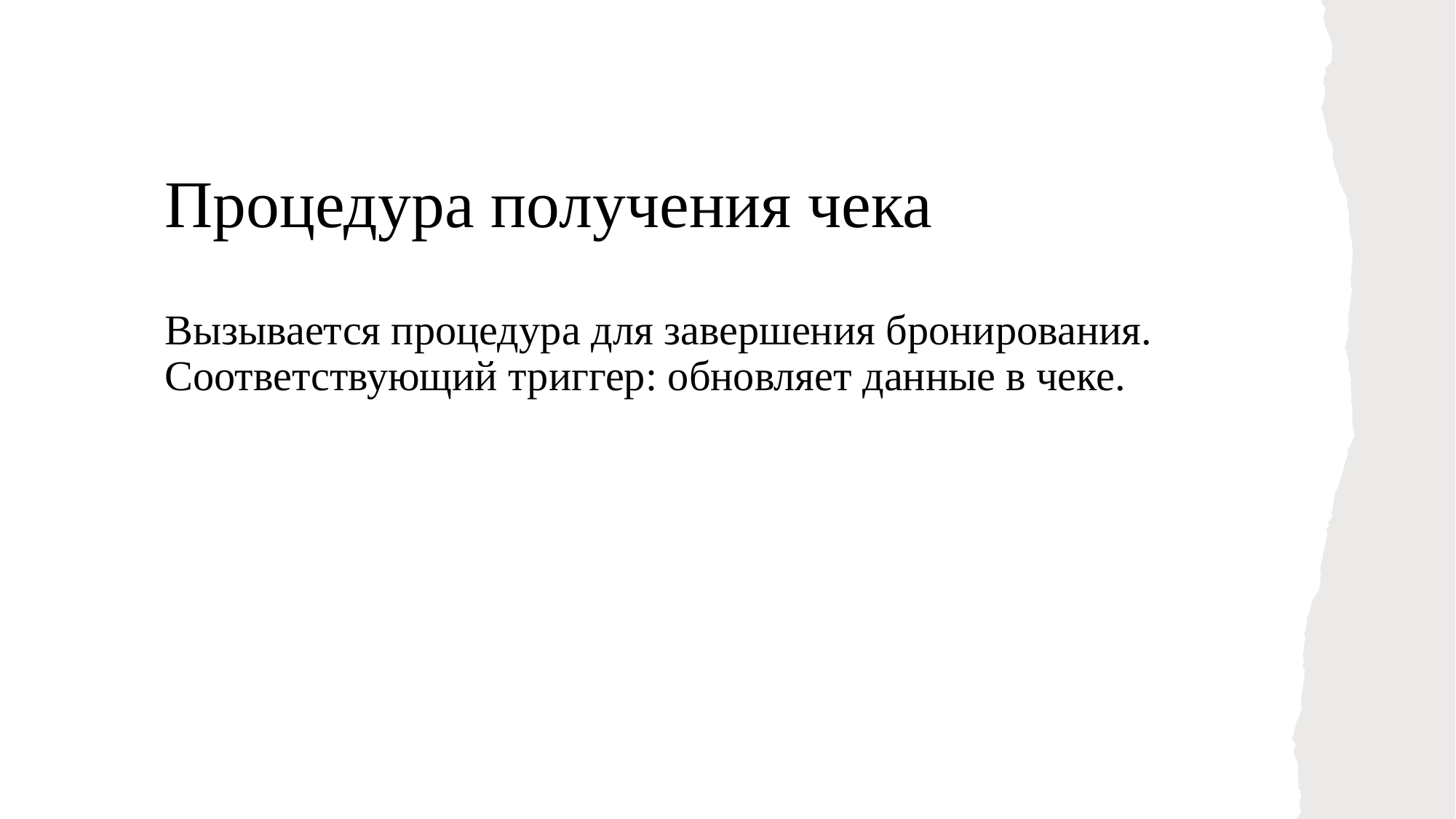

Процедура получения чека
Вызывается процедура для завершения бронирования. Соответствующий триггер: обновляет данные в чеке.